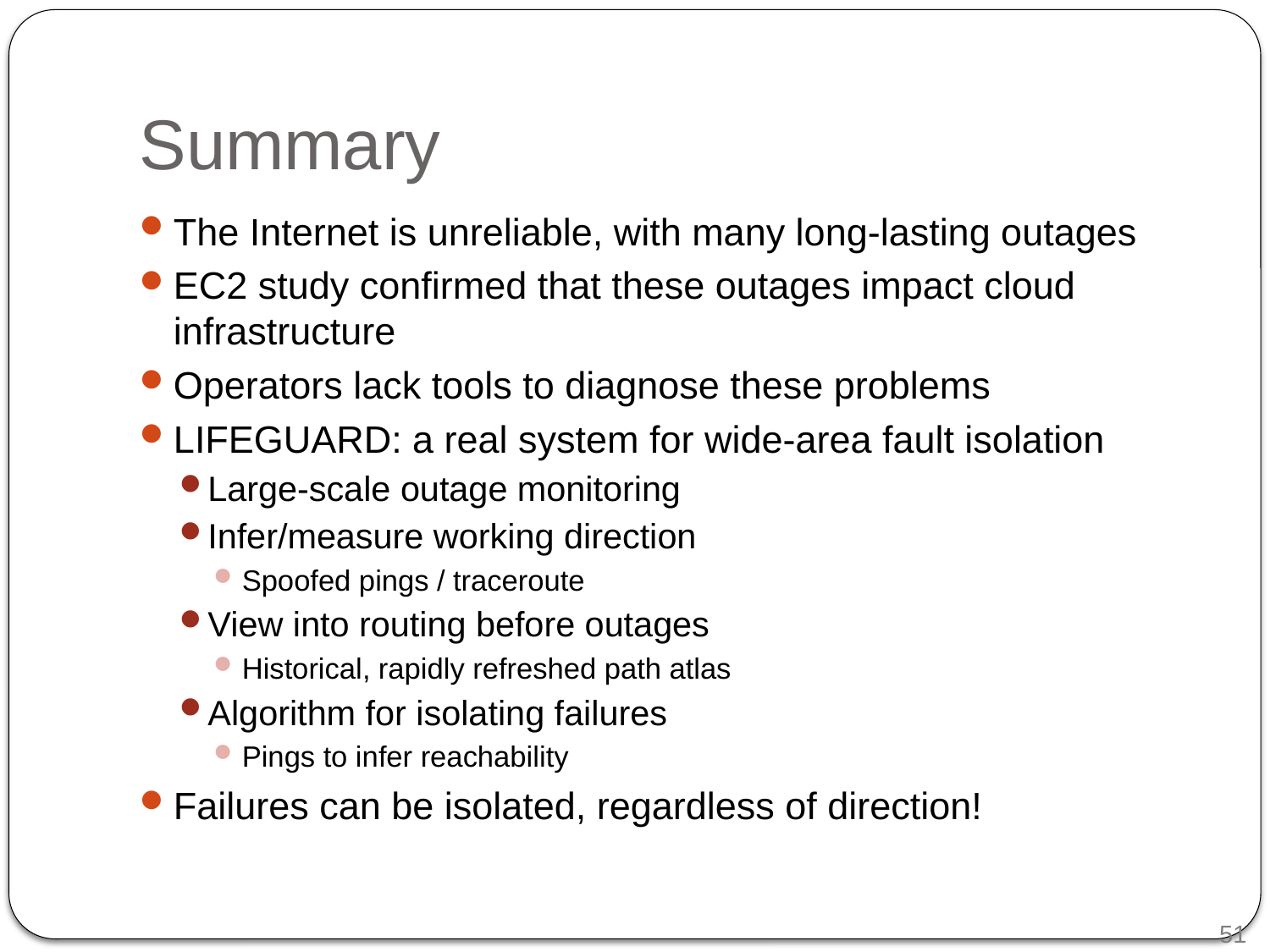

# Summary
The Internet is unreliable, with many long-lasting outages
EC2 study confirmed that these outages impact cloud infrastructure
Operators lack tools to diagnose these problems
LIFEGUARD: a real system for wide-area fault isolation
Large-scale outage monitoring
Infer/measure working direction
Spoofed pings / traceroute
View into routing before outages
Historical, rapidly refreshed path atlas
Algorithm for isolating failures
Pings to infer reachability
Failures can be isolated, regardless of direction!